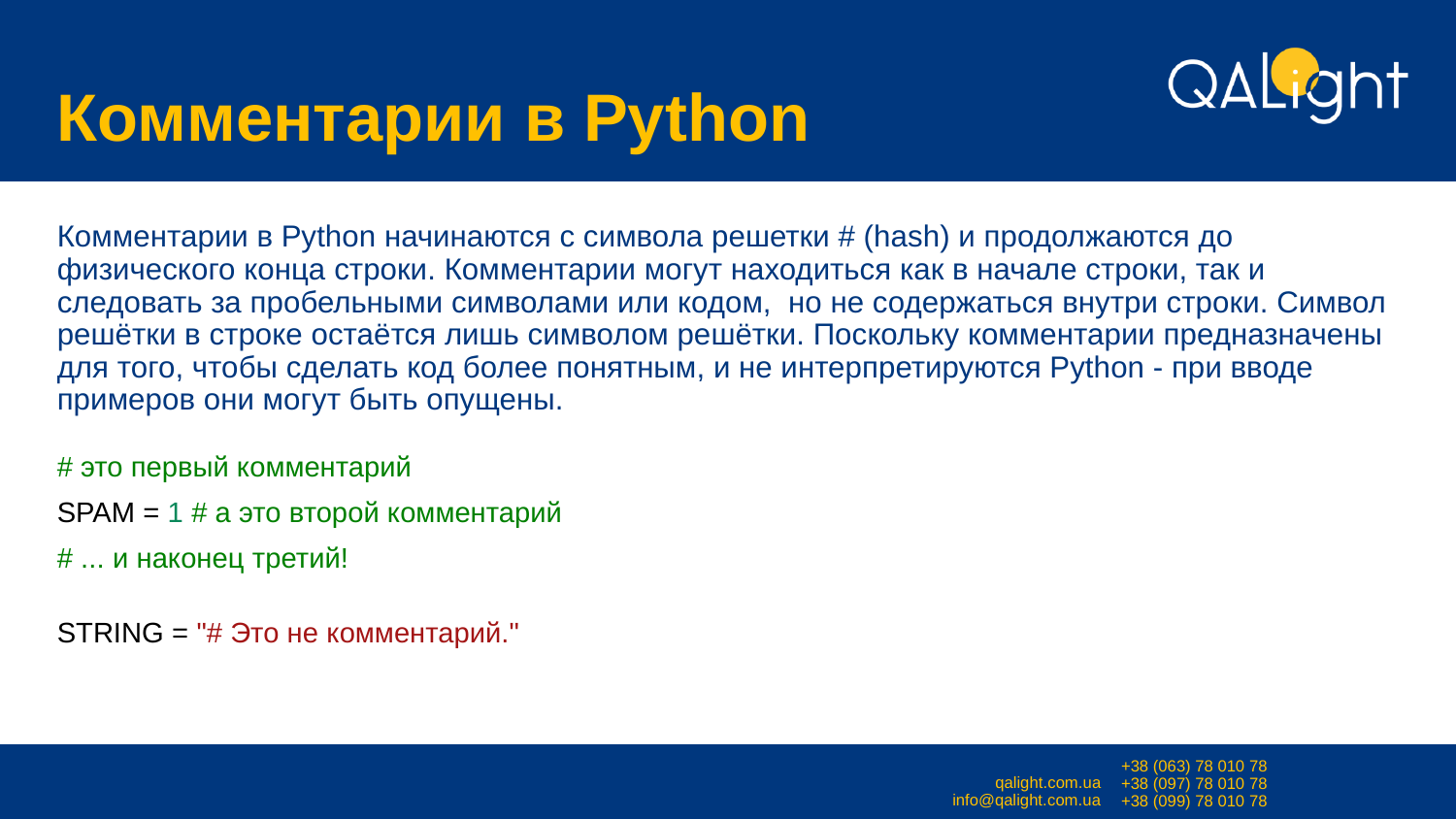

# Комментарии в Python
Комментарии в Python начинаются с символа решетки # (hash) и продолжаются до физического конца строки. Комментарии могут находиться как в начале строки, так и следовать за пробельными символами или кодом,  но не содержаться внутри строки. Символ решётки в строке остаётся лишь символом решётки. Поскольку комментарии предназначены для того, чтобы сделать код более понятным, и не интерпретируются Python - при вводе примеров они могут быть опущены.

# это первый комментарий
SPAM = 1 # а это второй комментарий
# ... и наконец третий!

STRING = "# Это не комментарий."